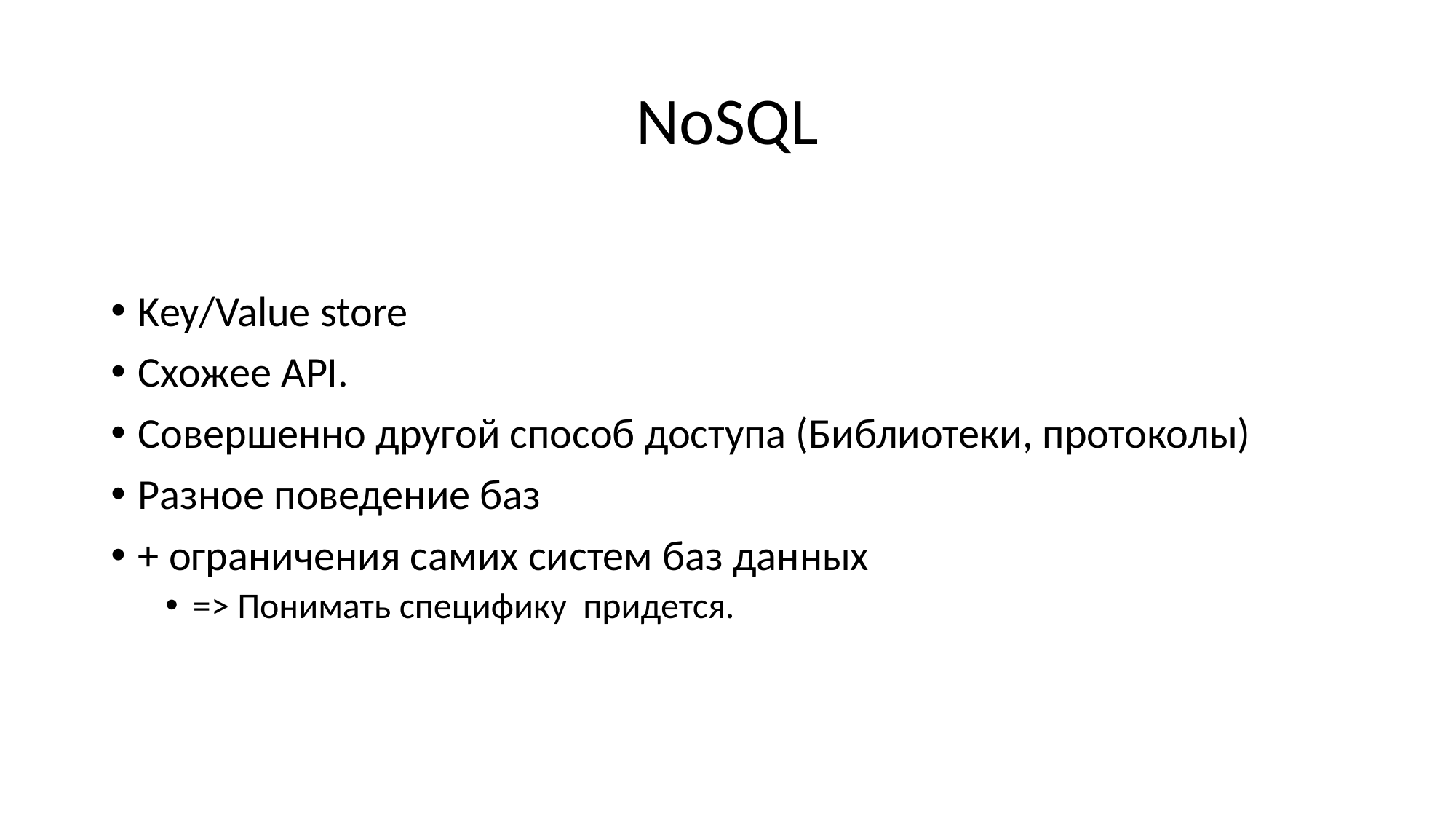

# NoSQL

Key/Value store
Схожее API.
Совершенно другой способ доступа (Библиотеки, протоколы)
Разное поведение баз
+ ограничения самих систем баз данных
=> Понимать специфику  придется.